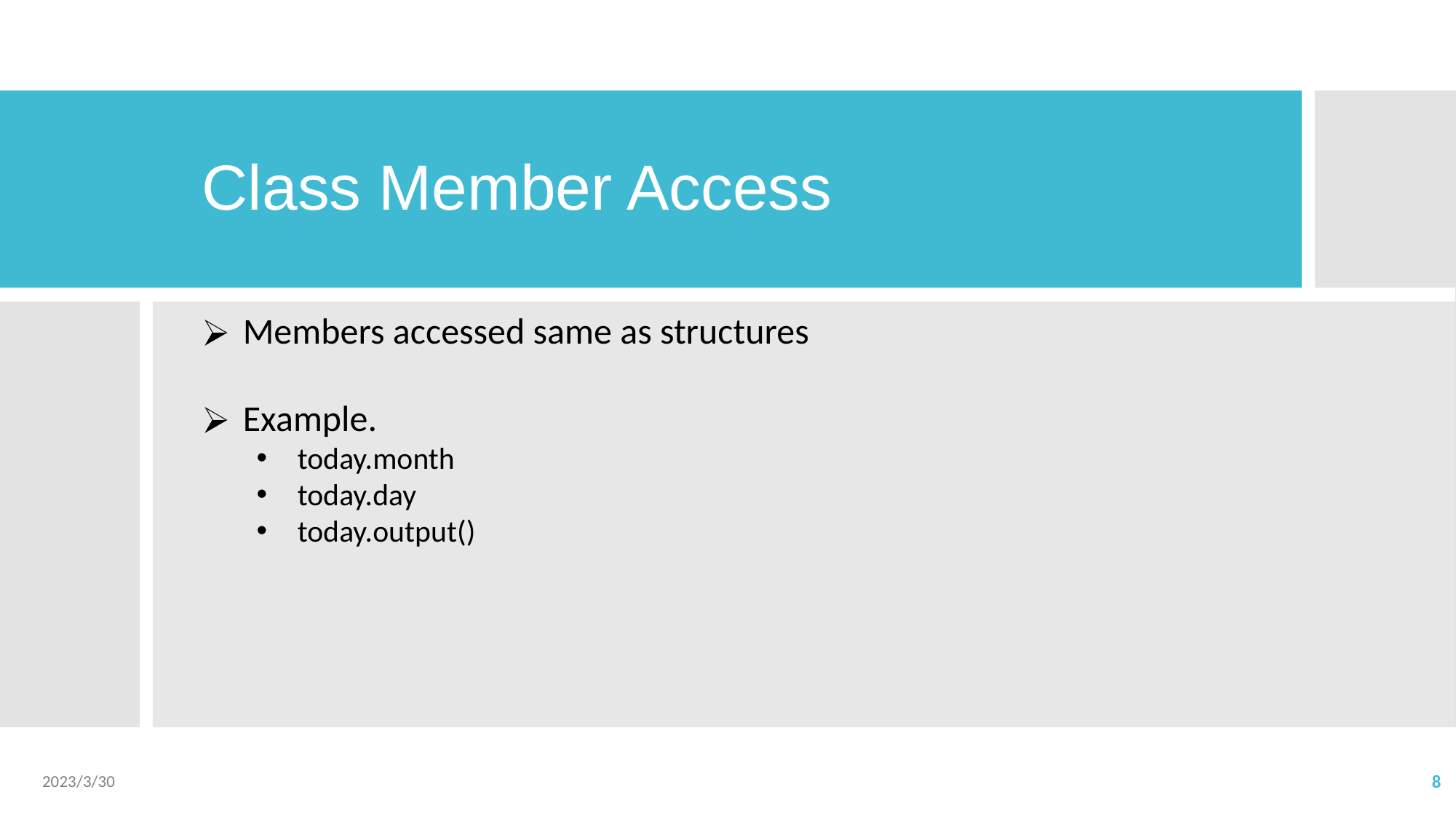

# Class Member Access

Members accessed same as structures

Example.
today.month
today.day
today.output()

2023/3/30
8